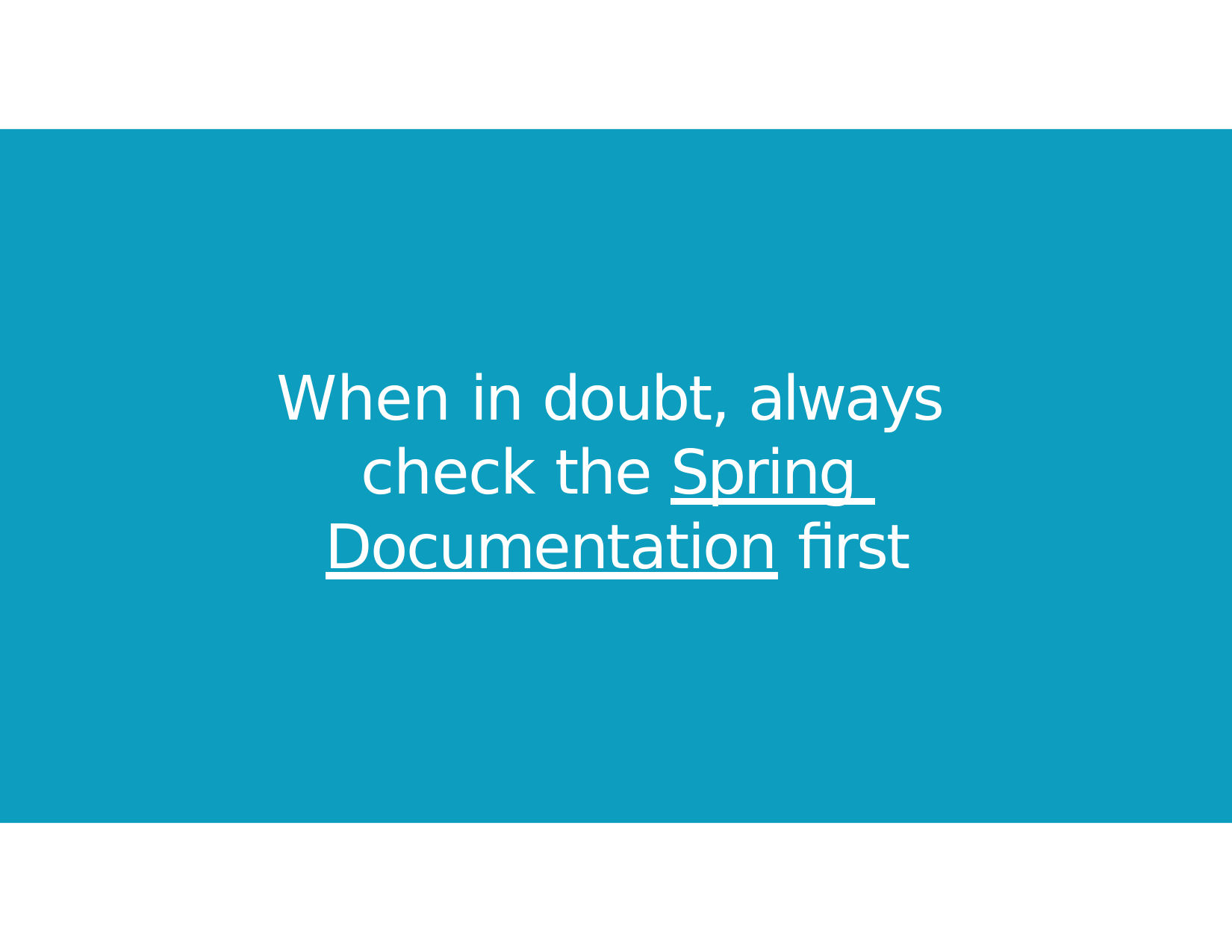

# When in doubt, always  check the Spring  Documentation first